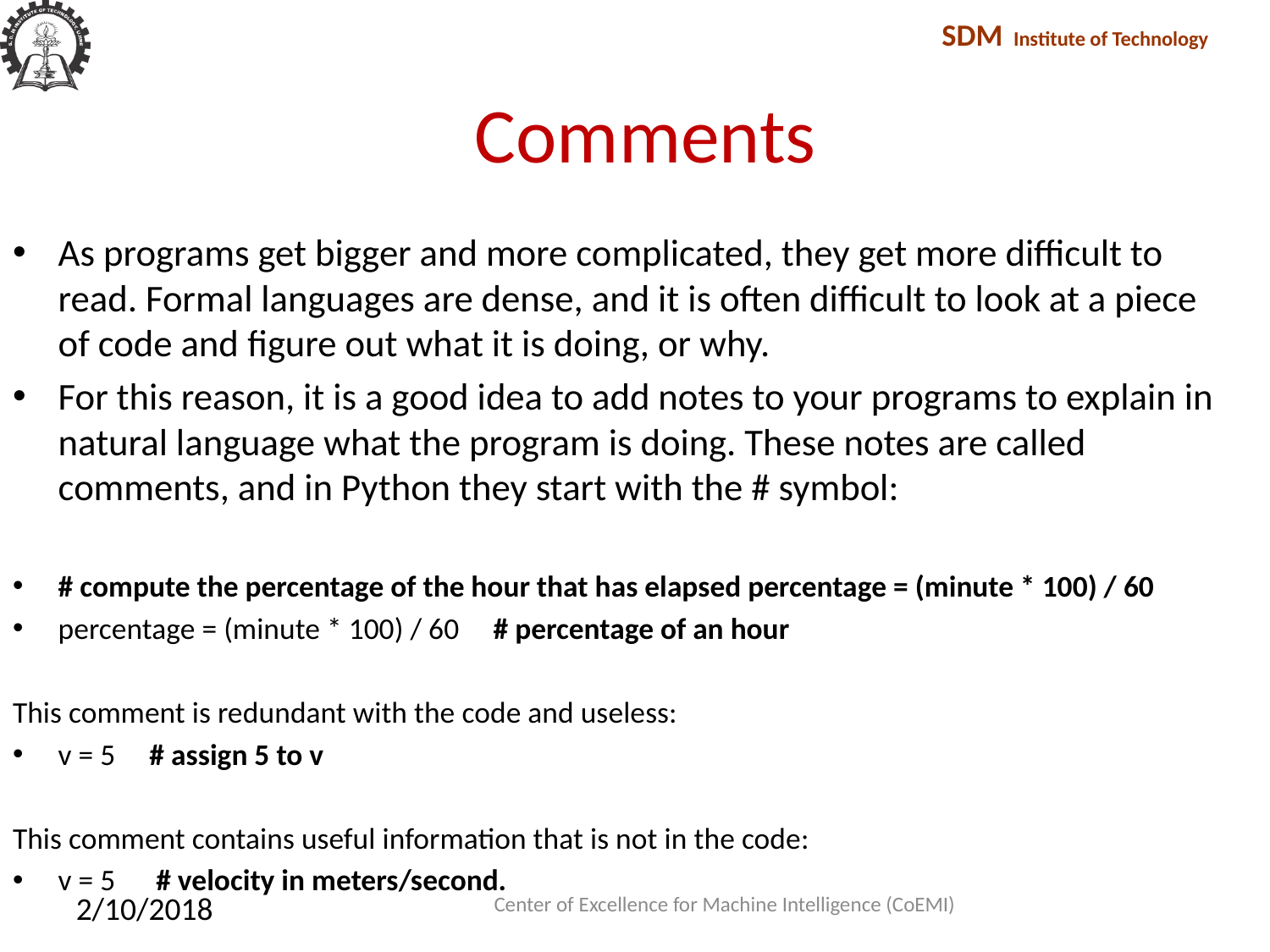

# Comments
As programs get bigger and more complicated, they get more diﬃcult to read. Formal languages are dense, and it is often diﬃcult to look at a piece of code and ﬁgure out what it is doing, or why.
For this reason, it is a good idea to add notes to your programs to explain in natural language what the program is doing. These notes are called comments, and in Python they start with the # symbol:

# compute the percentage of the hour that has elapsed percentage = (minute * 100) / 60
percentage = (minute * 100) / 60     # percentage of an hour

This comment is redundant with the code and useless:
v = 5     # assign 5 to v

This comment contains useful information that is not in the code:
v = 5      # velocity in meters/second.

Center of Excellence for Machine Intelligence (CoEMI)
2/10/2018